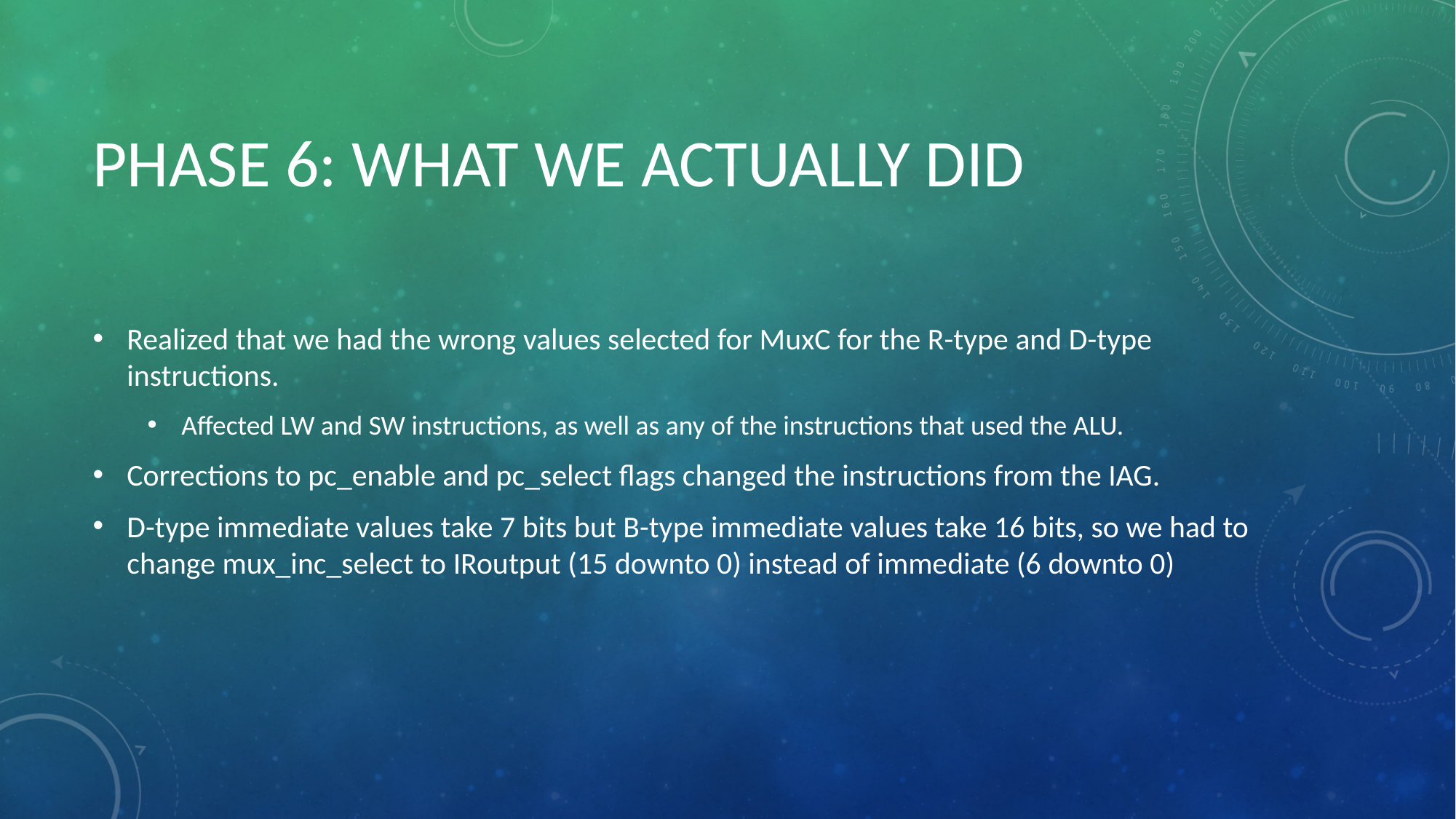

# Phase 6: What we actually did
Realized that we had the wrong values selected for MuxC for the R-type and D-type instructions.
Affected LW and SW instructions, as well as any of the instructions that used the ALU.
Corrections to pc_enable and pc_select flags changed the instructions from the IAG.
D-type immediate values take 7 bits but B-type immediate values take 16 bits, so we had to change mux_inc_select to IRoutput (15 downto 0) instead of immediate (6 downto 0)